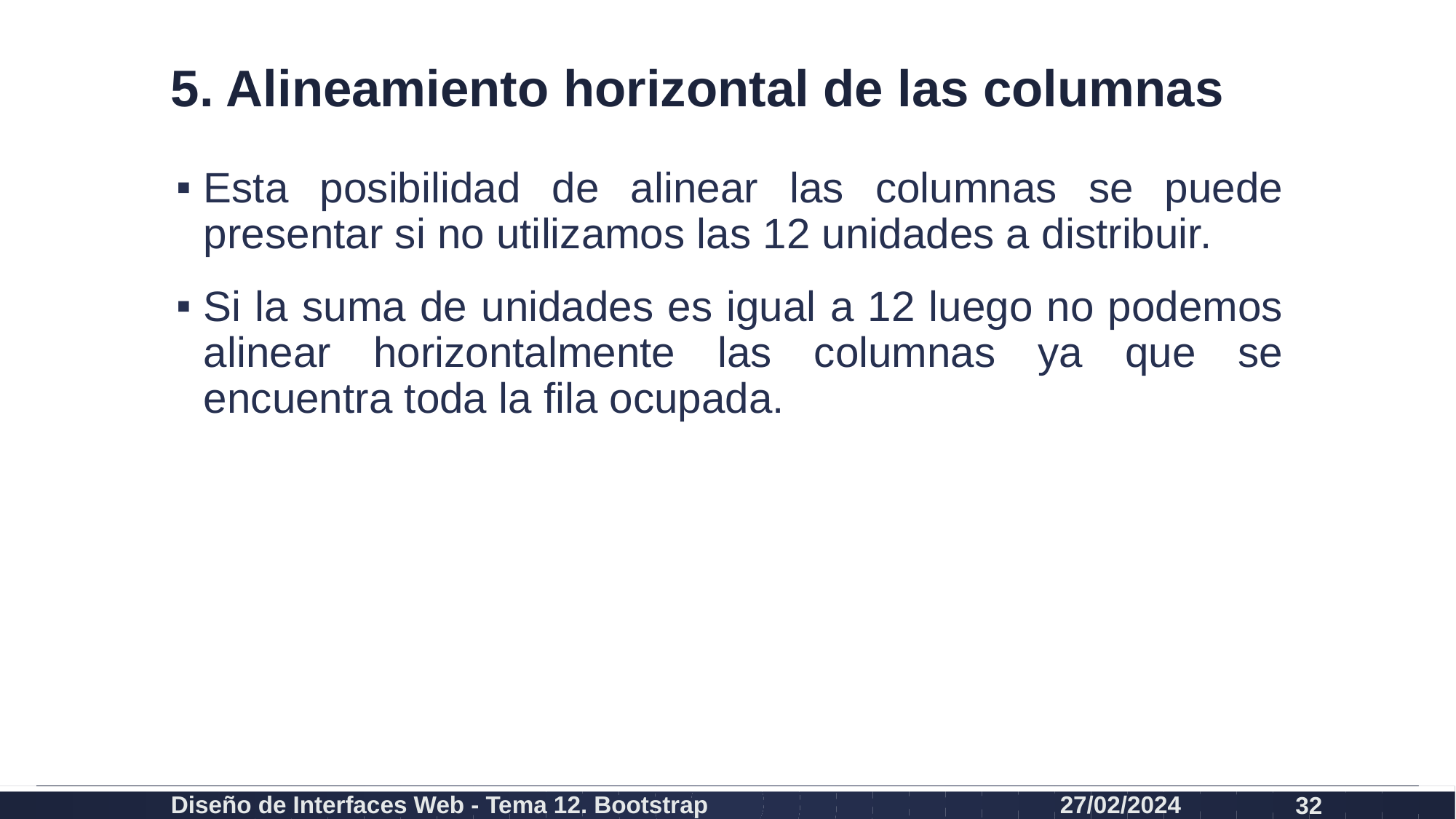

# 5. Alineamiento horizontal de las columnas
Esta posibilidad de alinear las columnas se puede presentar si no utilizamos las 12 unidades a distribuir.
Si la suma de unidades es igual a 12 luego no podemos alinear horizontalmente las columnas ya que se encuentra toda la fila ocupada.

Diseño de Interfaces Web - Tema 12. Bootstrap
27/02/2024
32